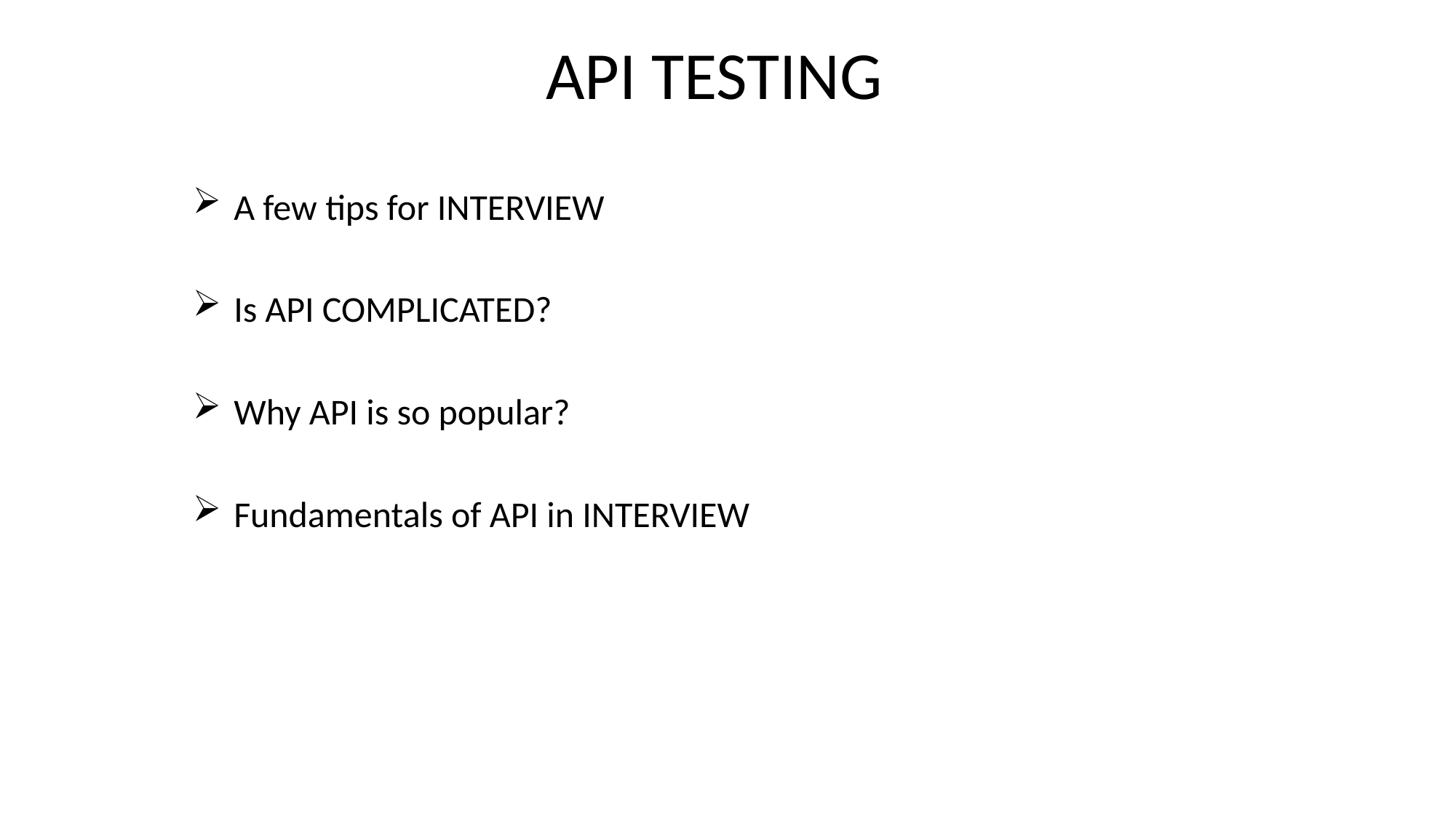

# API TESTING
A few tips for INTERVIEW
Is API COMPLICATED?
Why API is so popular?
Fundamentals of API in INTERVIEW